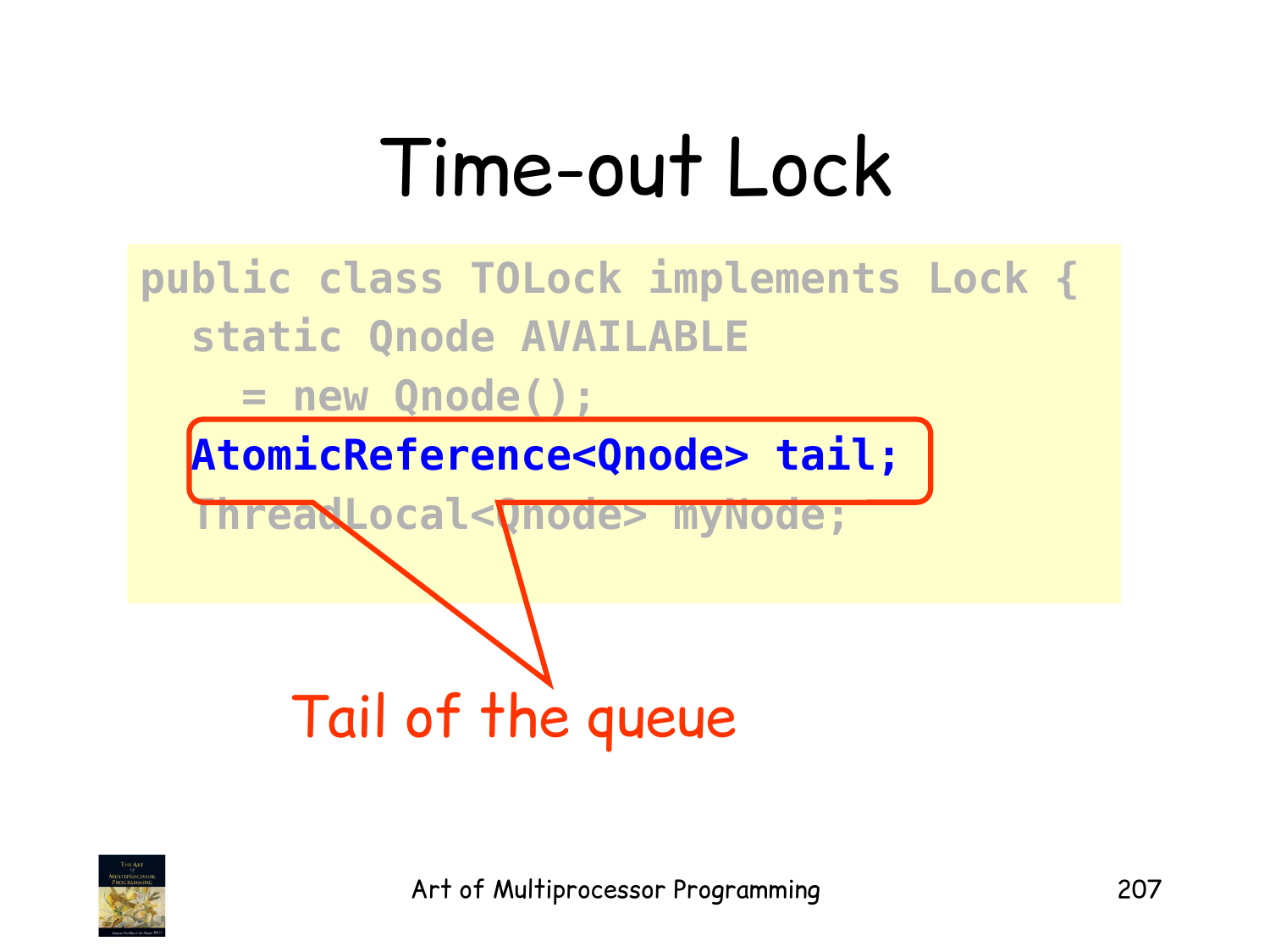

# Time-out Lock
public class TOLock implements Lock {
  static Qnode AVAILABLE
    = new Qnode();
  AtomicReference<Qnode> tail;
  ThreadLocal<Qnode> myNode;

Tail of the queue
Art of Multiprocessor Programming
207